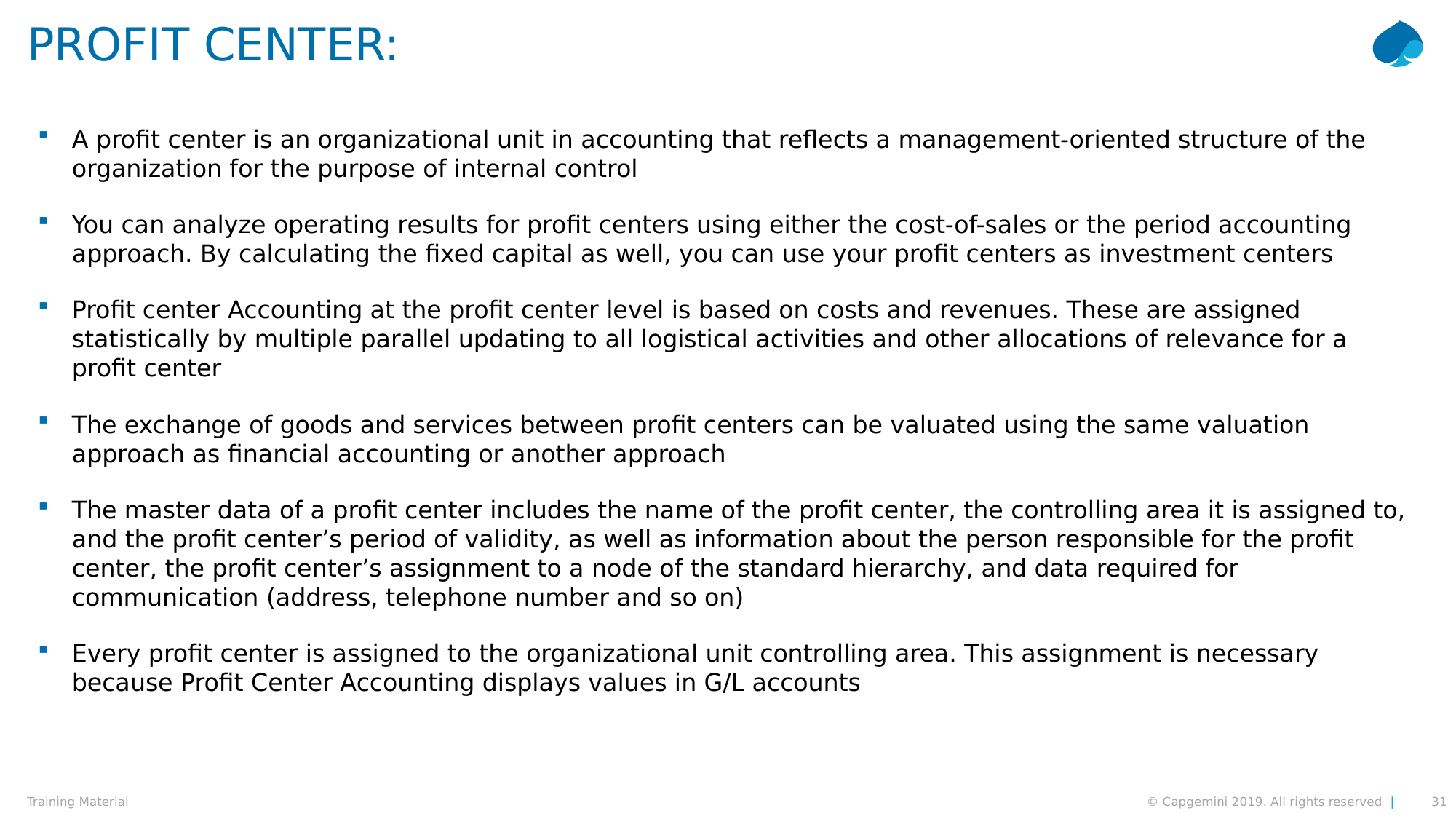

# PROFIT CENTER:
A profit center is an organizational unit in accounting that reflects a management-oriented structure of the organization for the purpose of internal control
You can analyze operating results for profit centers using either the cost-of-sales or the period accounting approach. By calculating the fixed capital as well, you can use your profit centers as investment centers
Profit center Accounting at the profit center level is based on costs and revenues. These are assigned statistically by multiple parallel updating to all logistical activities and other allocations of relevance for a profit center
The exchange of goods and services between profit centers can be valuated using the same valuation approach as financial accounting or another approach
The master data of a profit center includes the name of the profit center, the controlling area it is assigned to, and the profit center’s period of validity, as well as information about the person responsible for the profit center, the profit center’s assignment to a node of the standard hierarchy, and data required for communication (address, telephone number and so on)
Every profit center is assigned to the organizational unit controlling area. This assignment is necessary because Profit Center Accounting displays values in G/L accounts